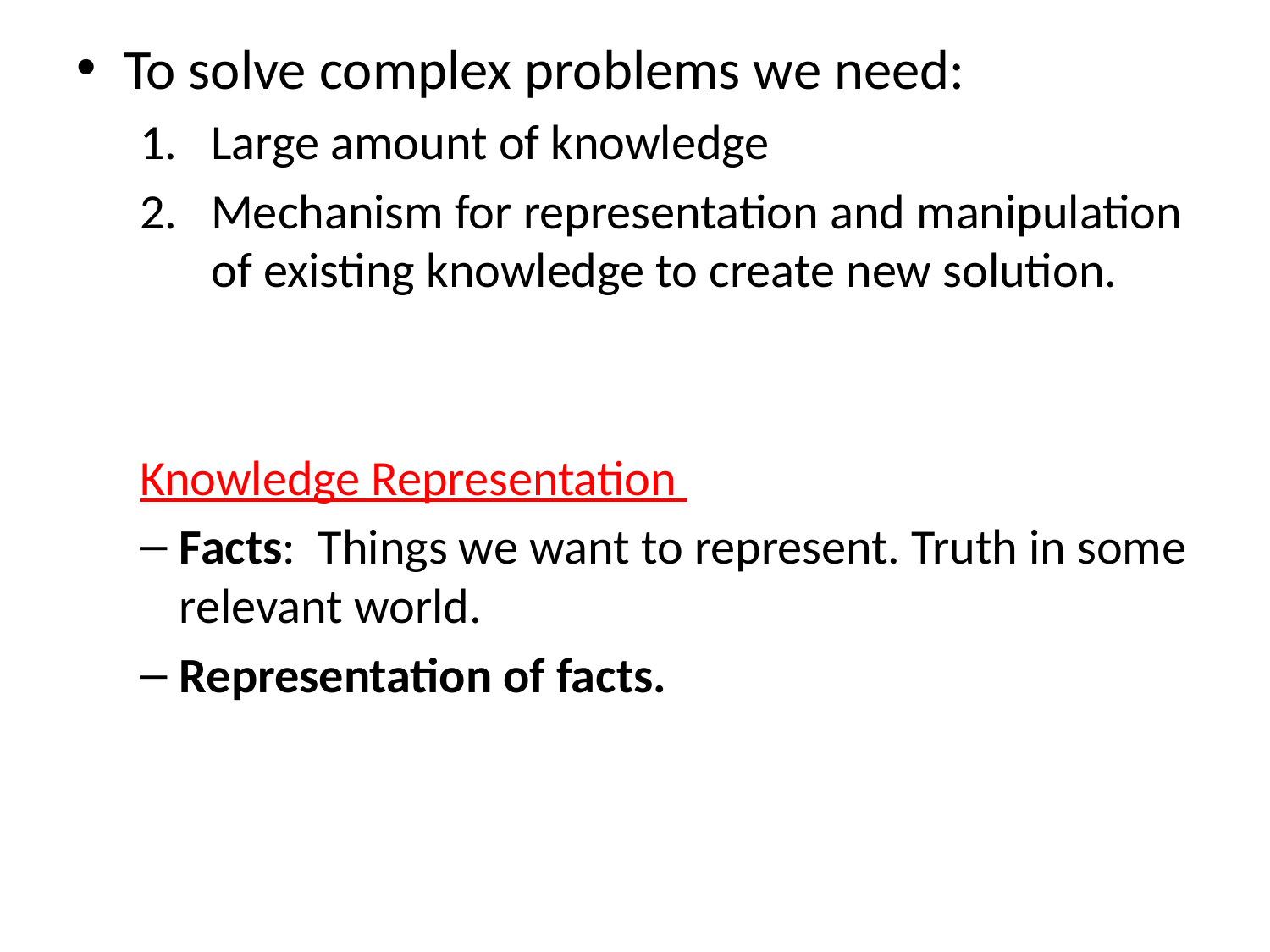

To solve complex problems we need:
Large amount of knowledge
Mechanism for representation and manipulation of existing knowledge to create new solution.

Knowledge Representation
Facts:  Things we want to represent. Truth in some relevant world.
Representation of facts.